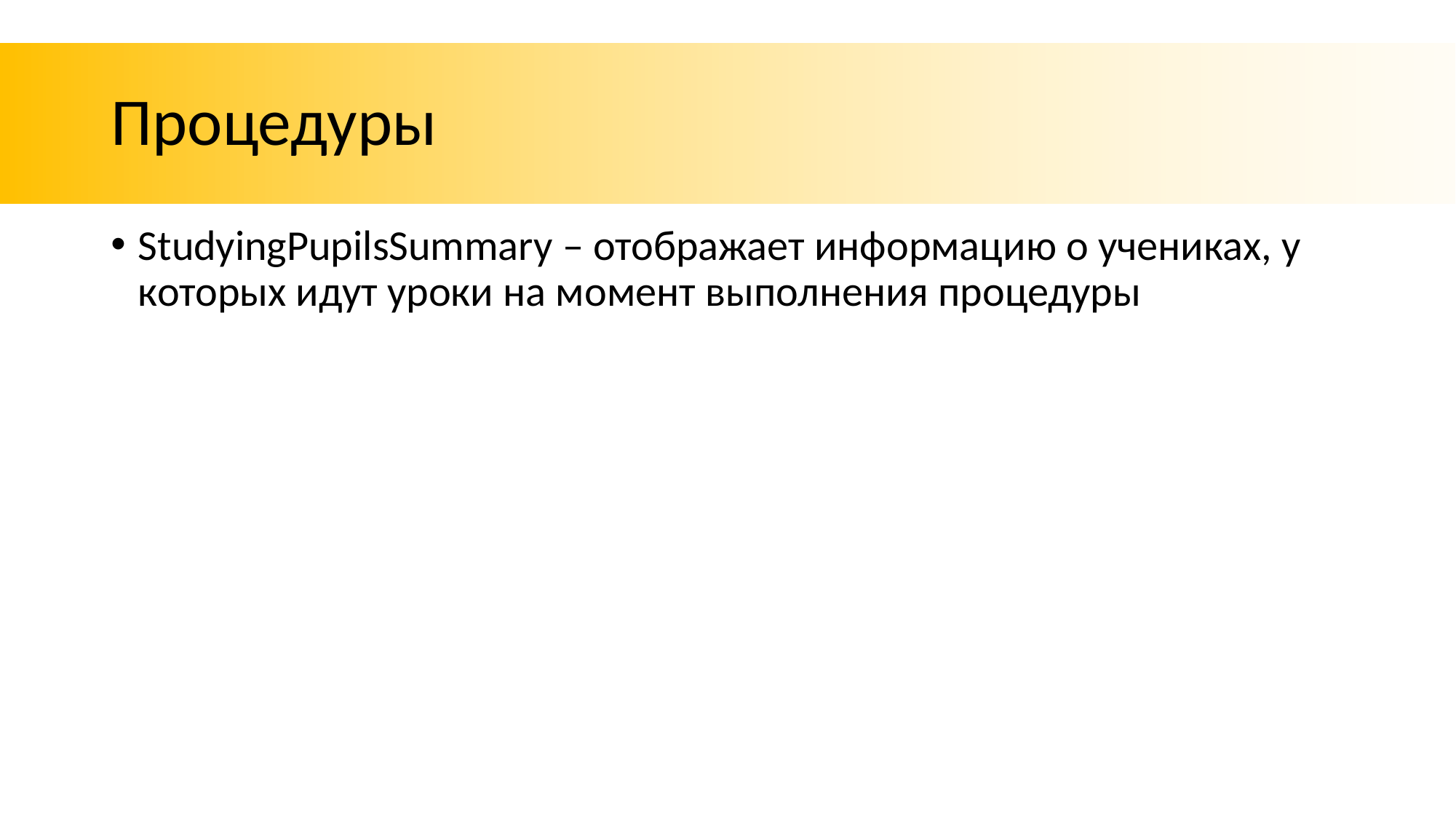

# Процедуры
StudyingPupilsSummary – отображает информацию о учениках, у которых идут уроки на момент выполнения процедуры